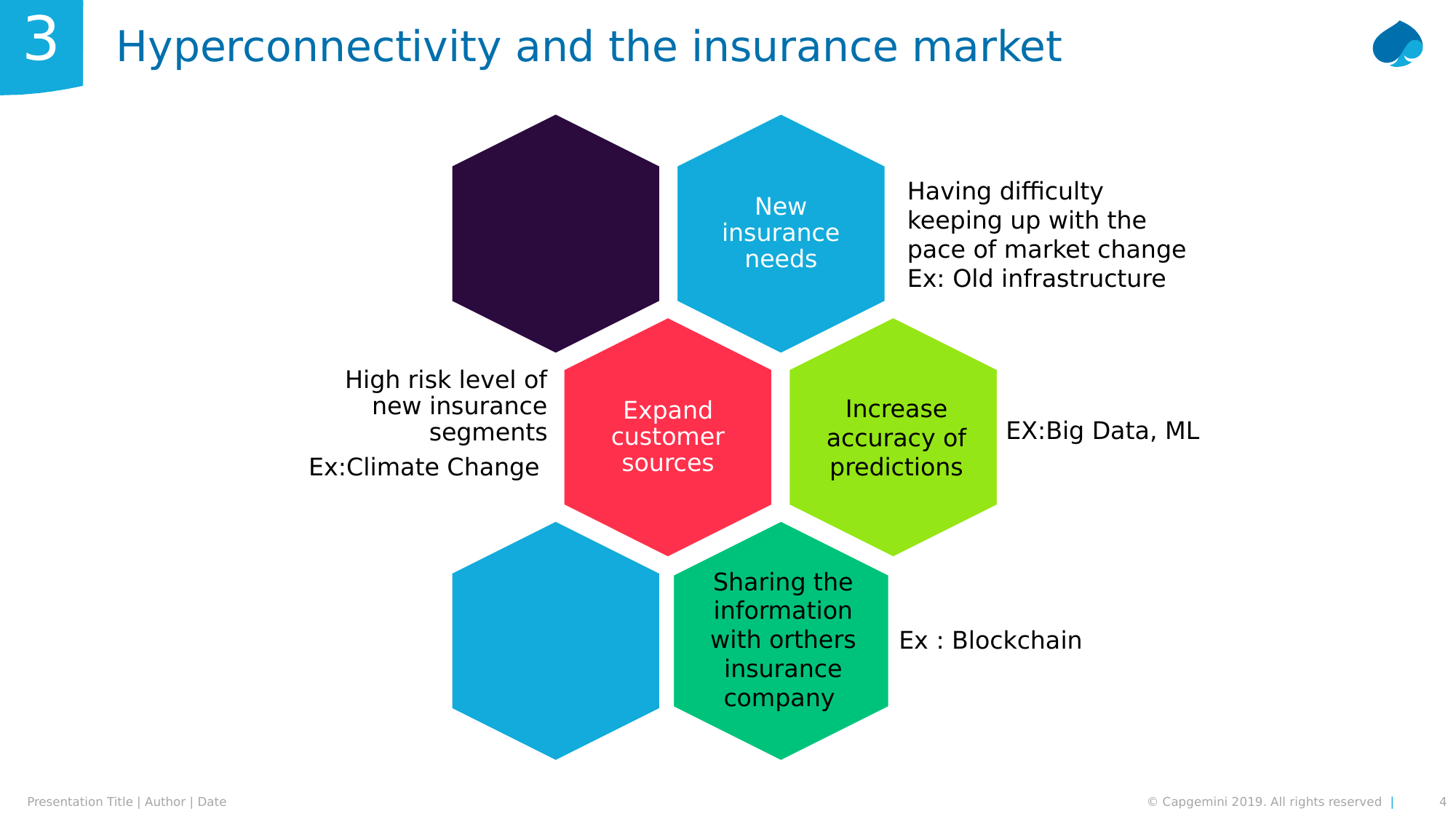

# Hyperconnectivity and the insurance market
3
New insurance needs

Expand customer sources
High risk level of new insurance segments
Ex:Climate Change

Ex : Blockchain

Increase accuracy of predictions
EX:Big Data, ML
Having difficulty keeping up with the pace of market change
Ex: Old infrastructure

Sharing the information with orthers insurance company